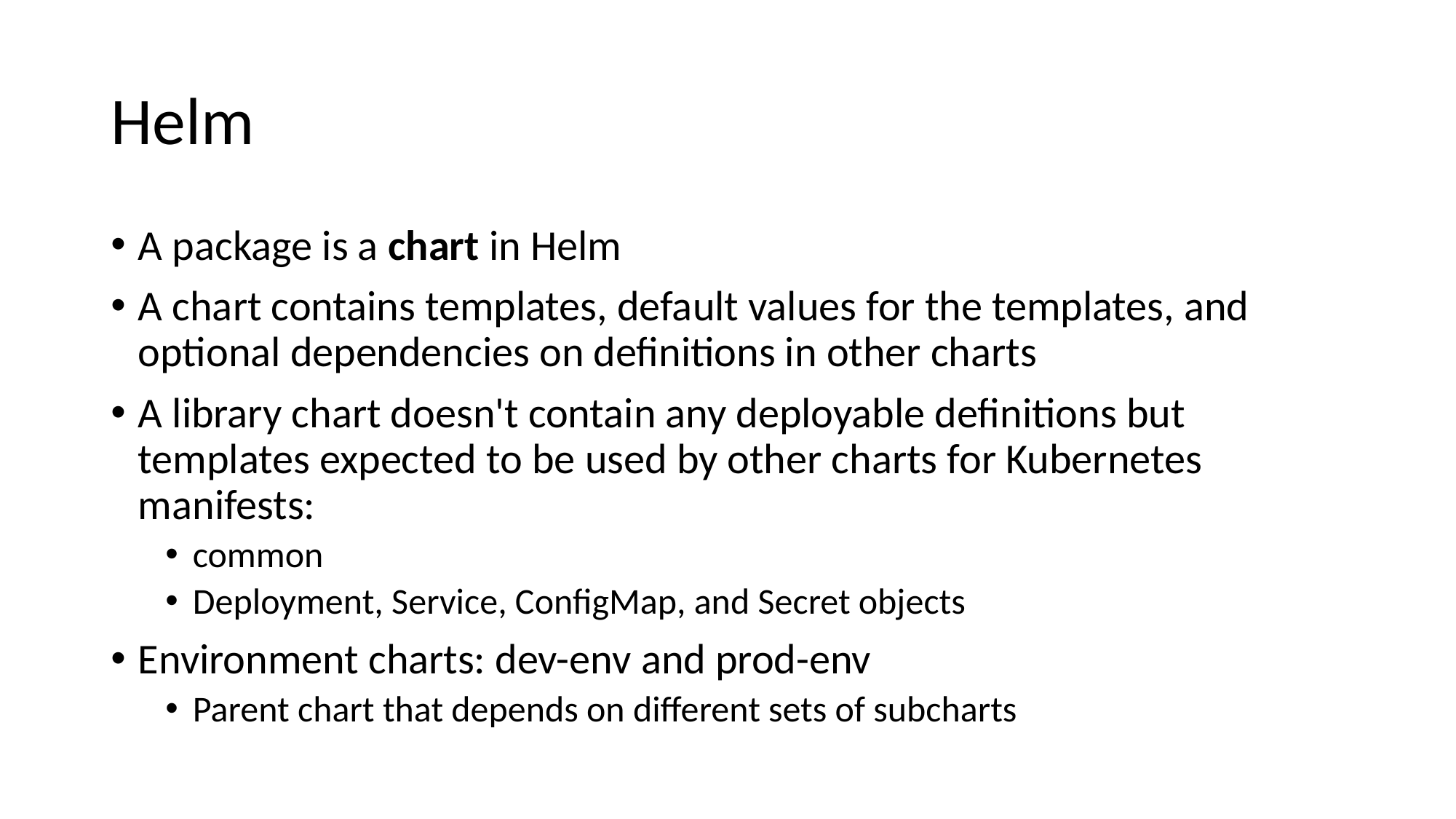

# Helm
A package is a chart in Helm
A chart contains templates, default values for the templates, and optional dependencies on definitions in other charts
A library chart doesn't contain any deployable definitions but templates expected to be used by other charts for Kubernetes manifests:
common
Deployment, Service, ConfigMap, and Secret objects
Environment charts: dev-env and prod-env
Parent chart that depends on different sets of subcharts